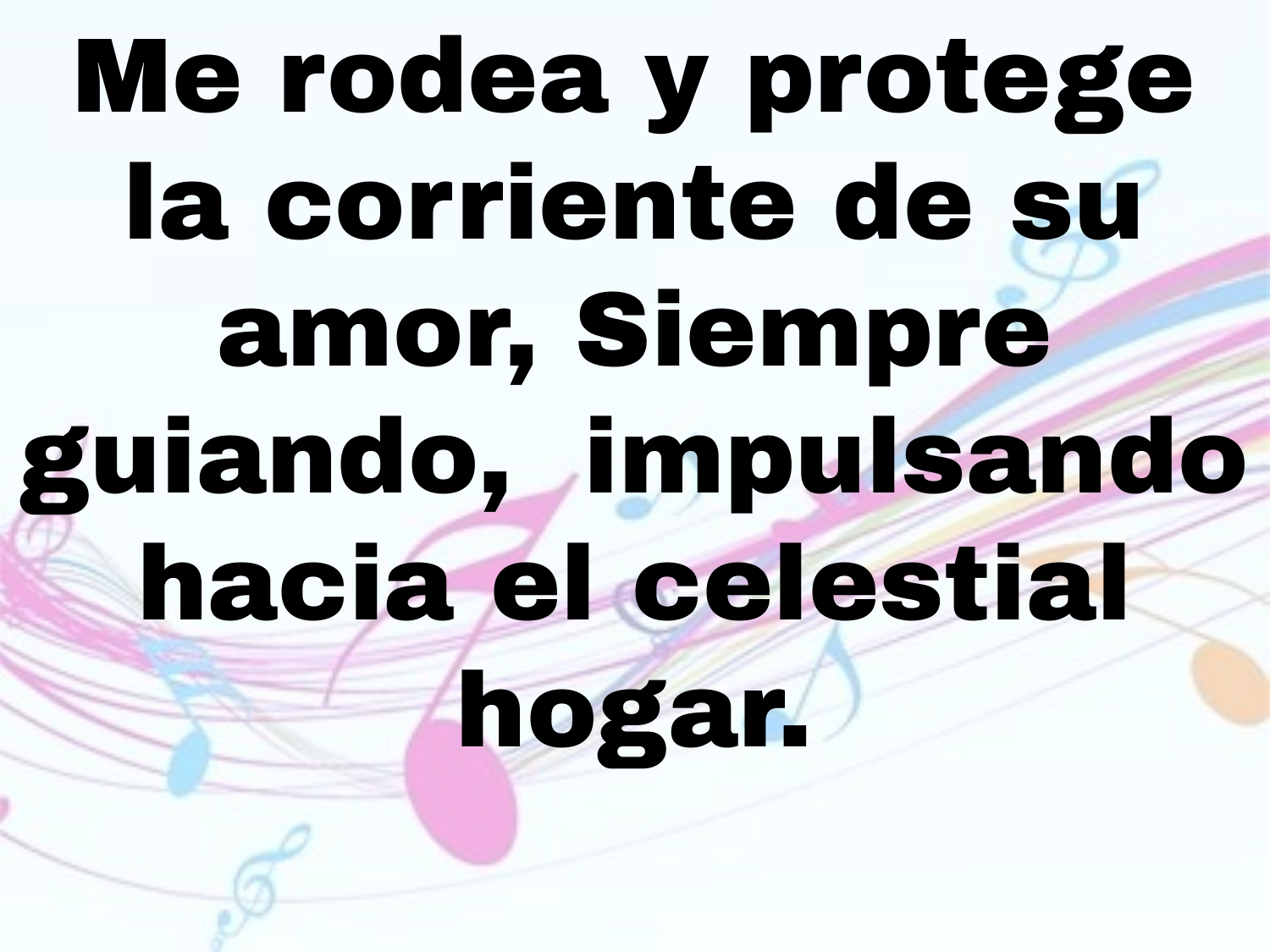

Me rodea y protege la corriente de su amor, Siempre guiando,  impulsando hacia el celestial hogar.